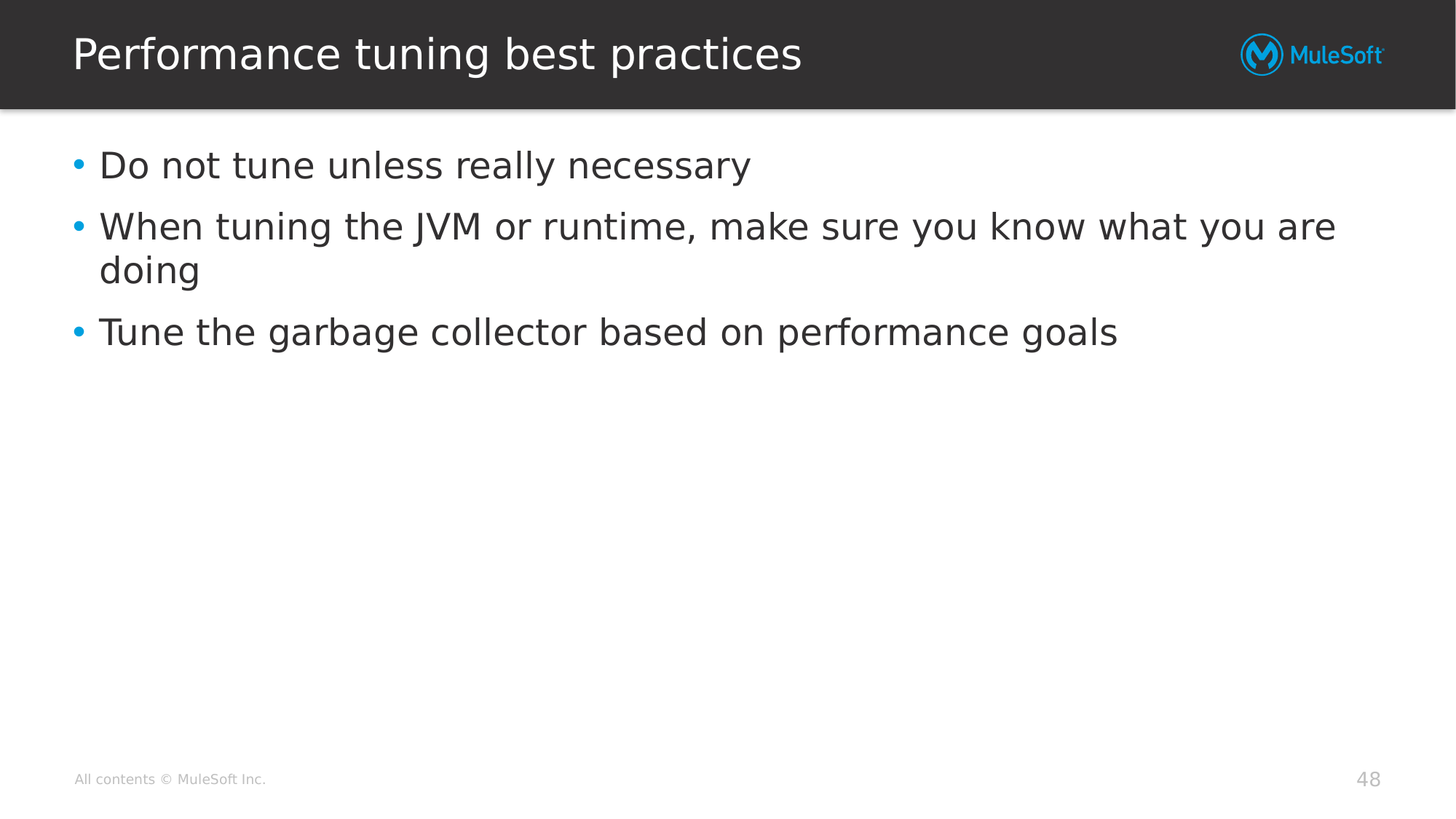

# Performance tuning best practices
Do not tune unless really necessary
When tuning the JVM or runtime, make sure you know what you are doing
Tune the garbage collector based on performance goals
48